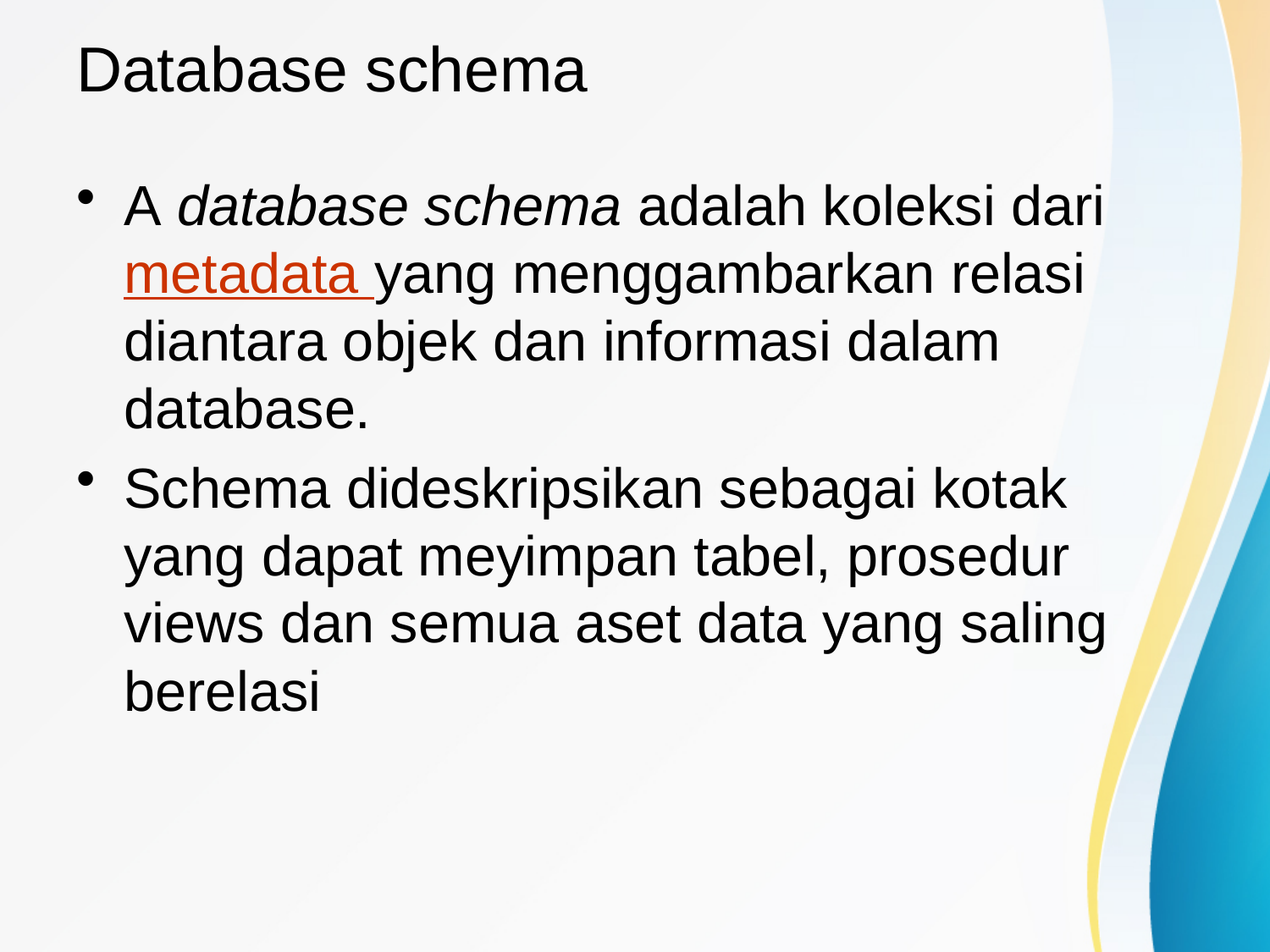

# Database schema
A database schema adalah koleksi dari  metadata yang menggambarkan relasi diantara objek dan informasi dalam database.
Schema dideskripsikan sebagai kotak yang dapat meyimpan tabel, prosedur views dan semua aset data yang saling berelasi